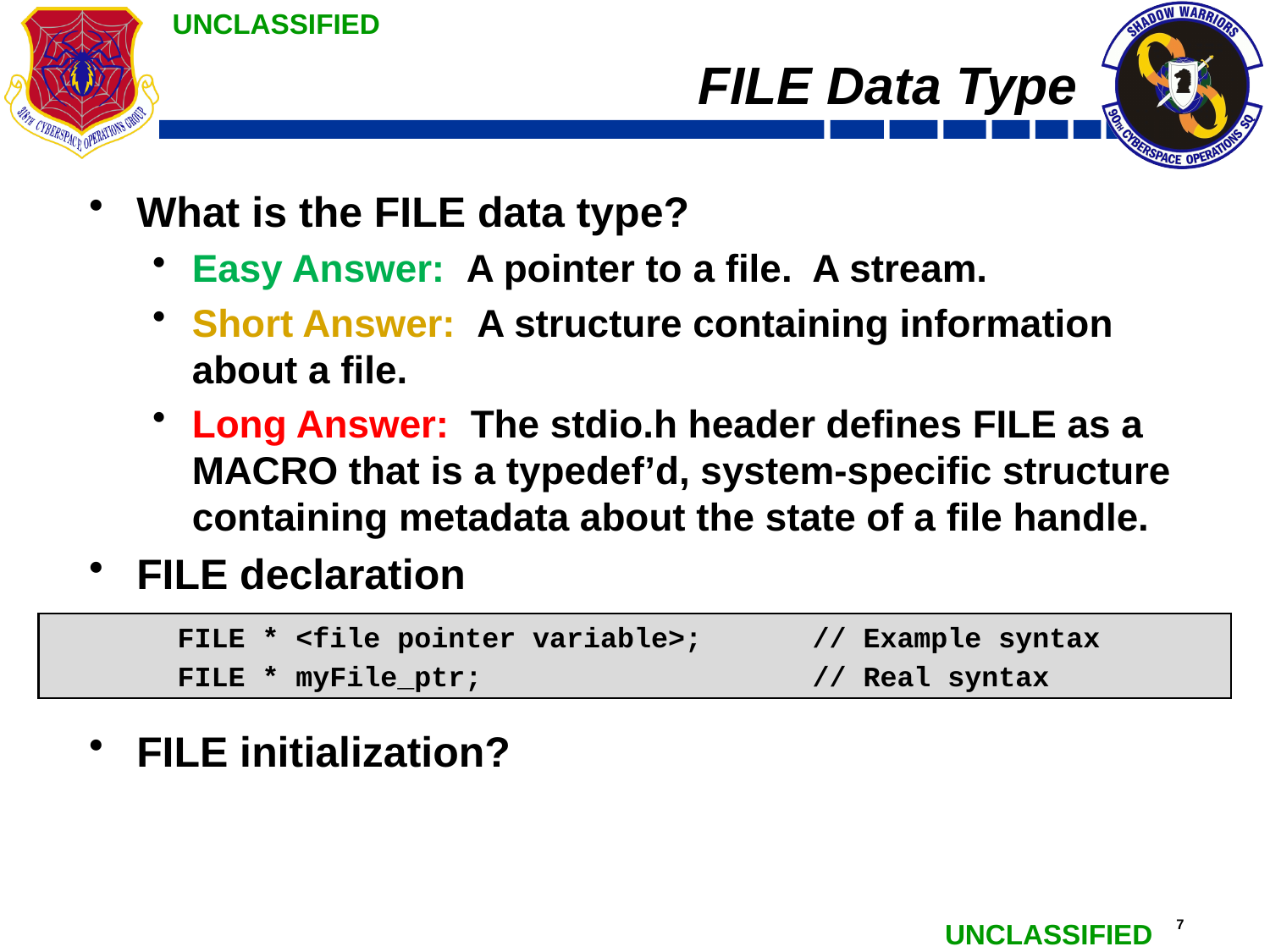

# FILE Data Type
What is the FILE data type?
Easy Answer:  A pointer to a file.  A stream.
Short Answer:  A structure containing information about a file.
Long Answer:  The stdio.h header defines FILE as a MACRO that is a typedef’d, system-specific structure containing metadata about the state of a file handle.
FILE declaration

FILE initialization?
	FILE * <file pointer variable>;	// Example syntax
	FILE * myFile_ptr;			// Real syntax